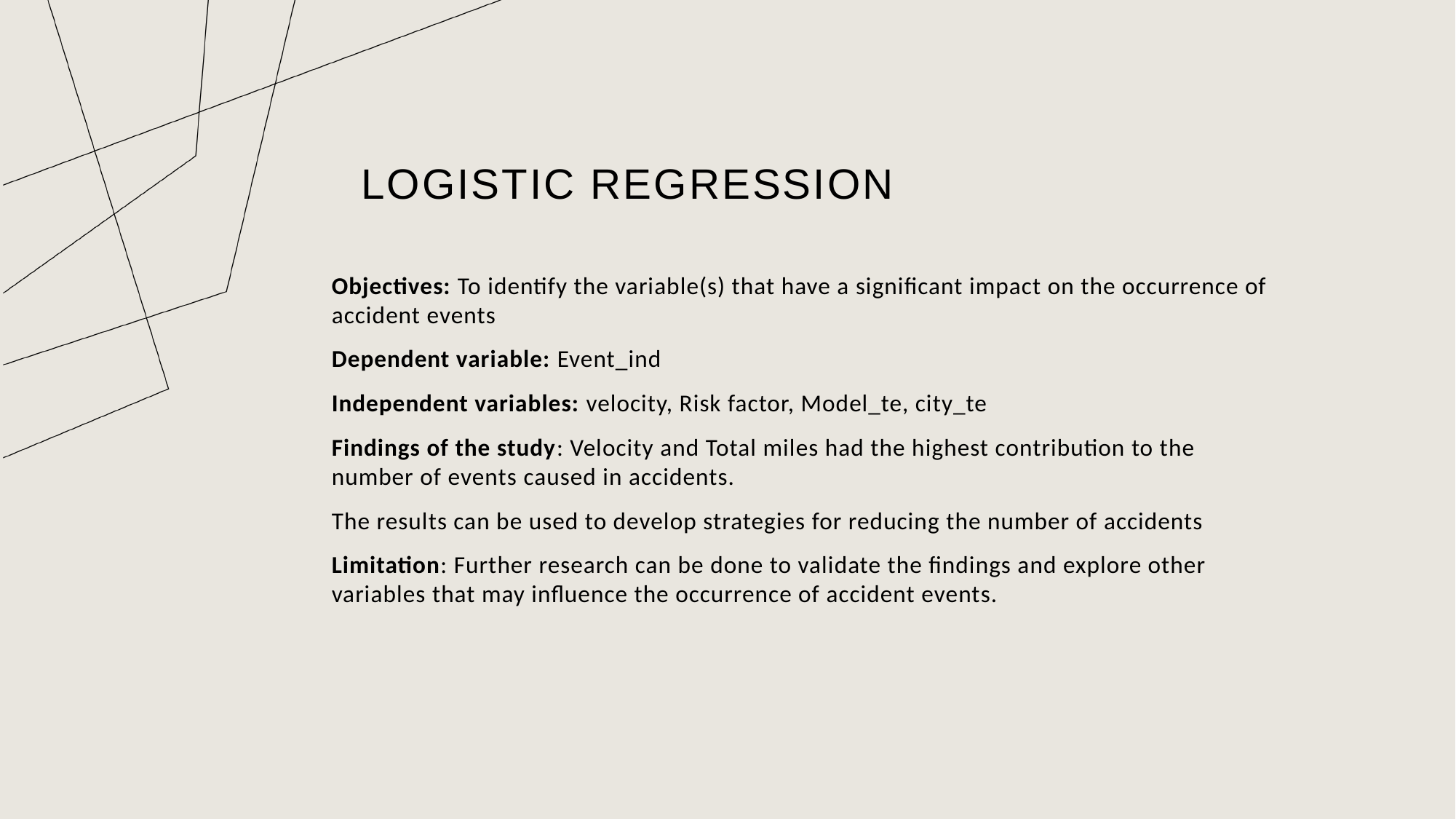

# Logistic Regression
Objectives: To identify the variable(s) that have a significant impact on the occurrence of accident events
Dependent variable: Event_ind
Independent variables: velocity, Risk factor, Model_te, city_te
Findings of the study: Velocity and Total miles had the highest contribution to the number of events caused in accidents.
The results can be used to develop strategies for reducing the number of accidents
Limitation: Further research can be done to validate the findings and explore other variables that may influence the occurrence of accident events.